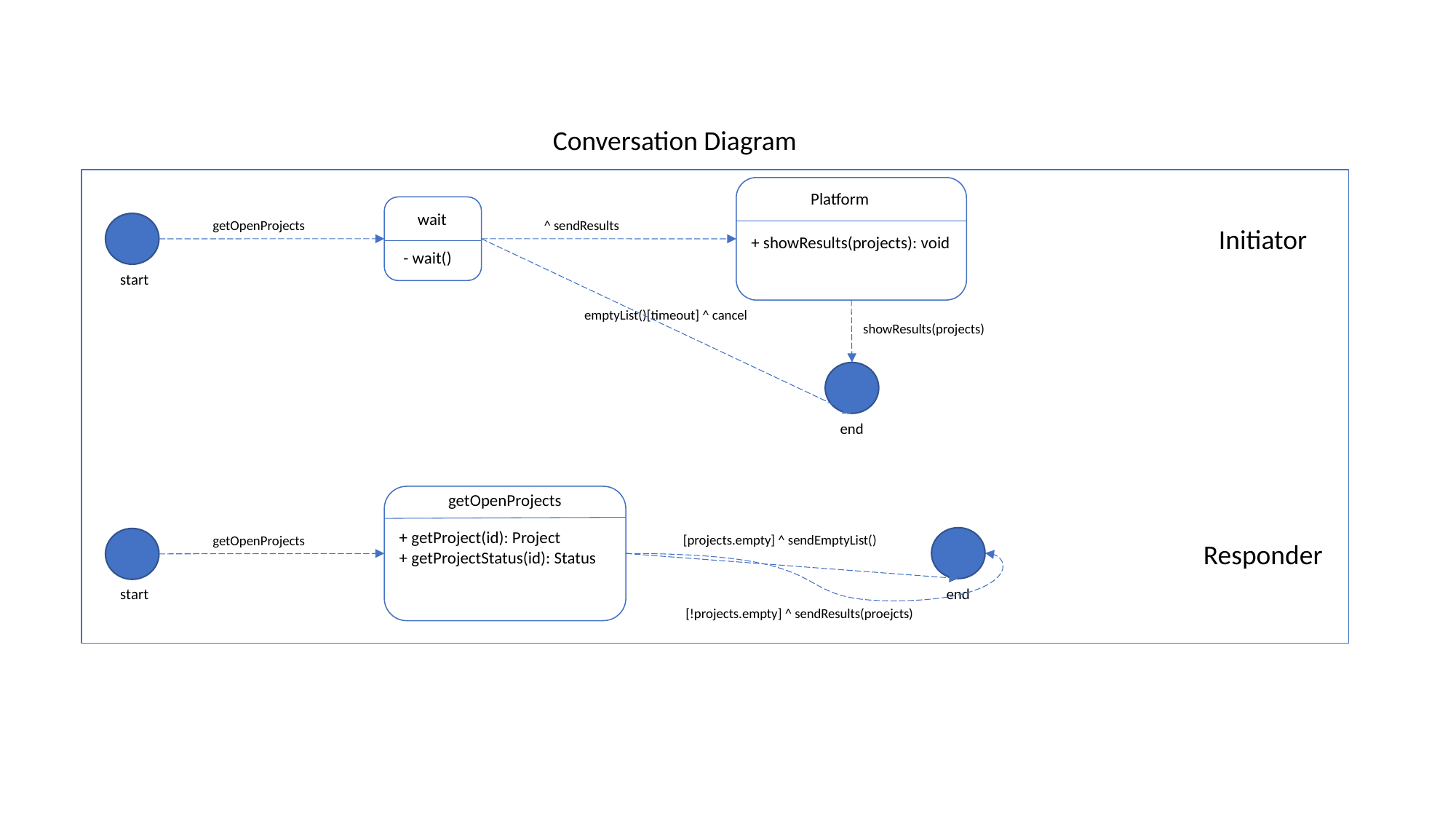

Conversation Diagram

Platform

wait
getOpenProjects
^ sendResults

Initiator
+ showResults(projects): void
- wait()
start
emptyList()[timeout] ^ cancel
showResults(projects)

end
getOpenProjects

+ getProject(id): Project
+ getProjectStatus(id): Status
[projects.empty] ^ sendEmptyList()
getOpenProjects

Responder
start
end
[!projects.empty] ^ sendResults(proejcts)